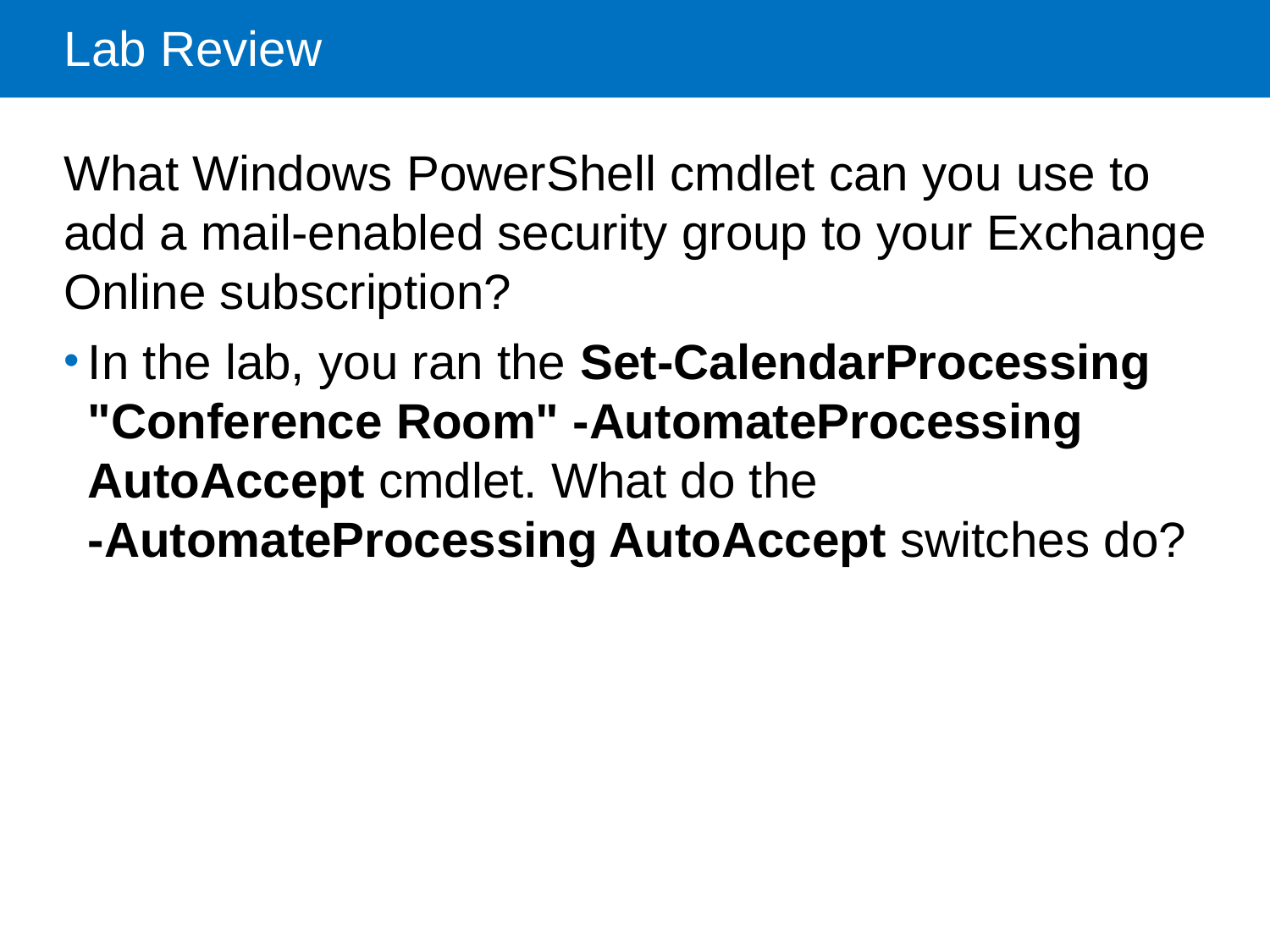

# Lab Review
What Windows PowerShell cmdlet can you use to add a mail-enabled security group to your Exchange Online subscription?
In the lab, you ran the Set-CalendarProcessing "Conference Room" -AutomateProcessing AutoAccept cmdlet. What do the
-AutomateProcessing AutoAccept switches do?